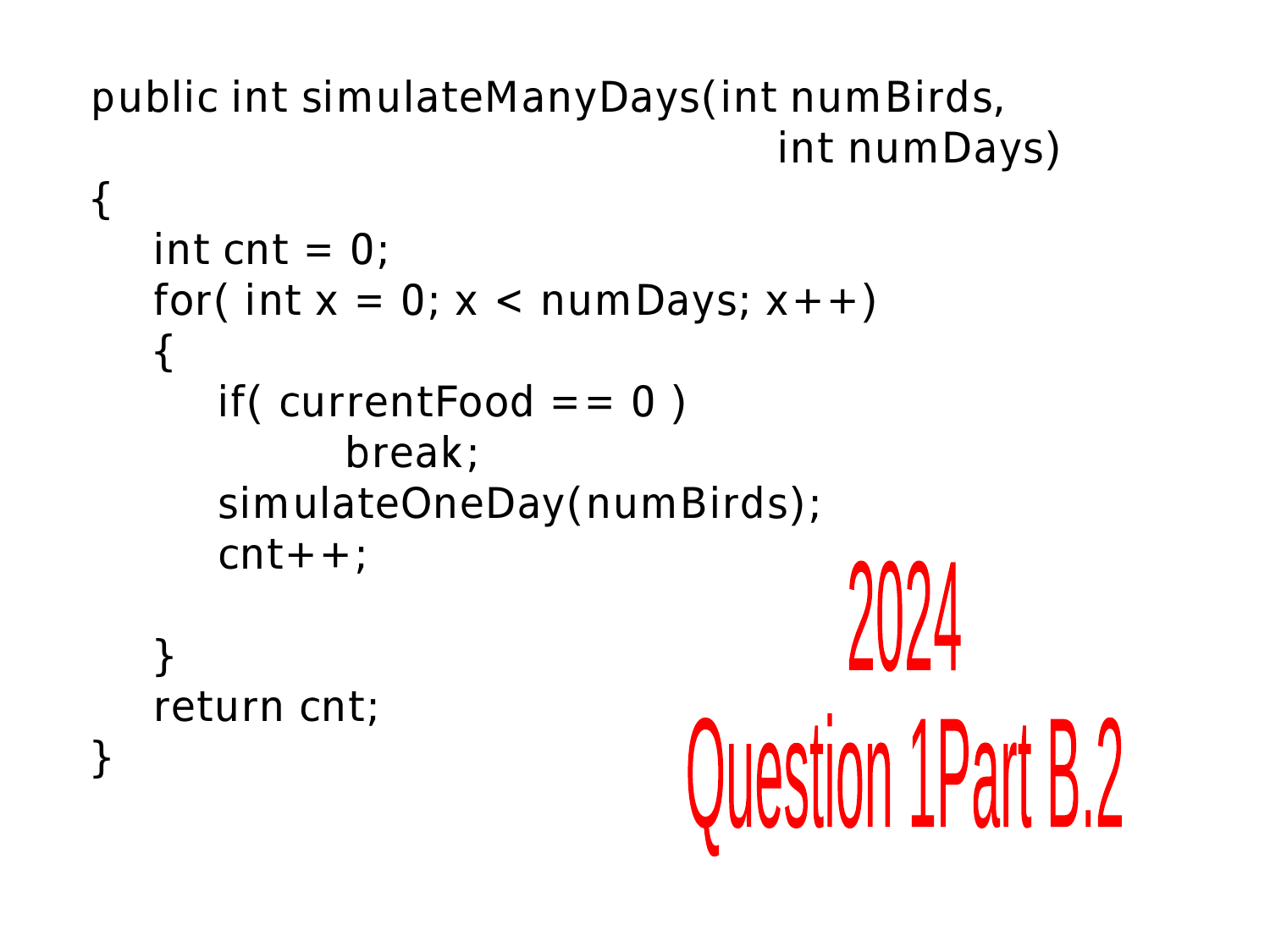

public int simulateManyDays(int numBirds,
                                                       int numDays)
{
     int cnt = 0;
     for( int x = 0; x < numDays; x++)
     {
	if( currentFood == 0 )
		break;
	simulateOneDay(numBirds);
	cnt++;

     }
     return cnt;
}
2024
Question 1
Part B.2